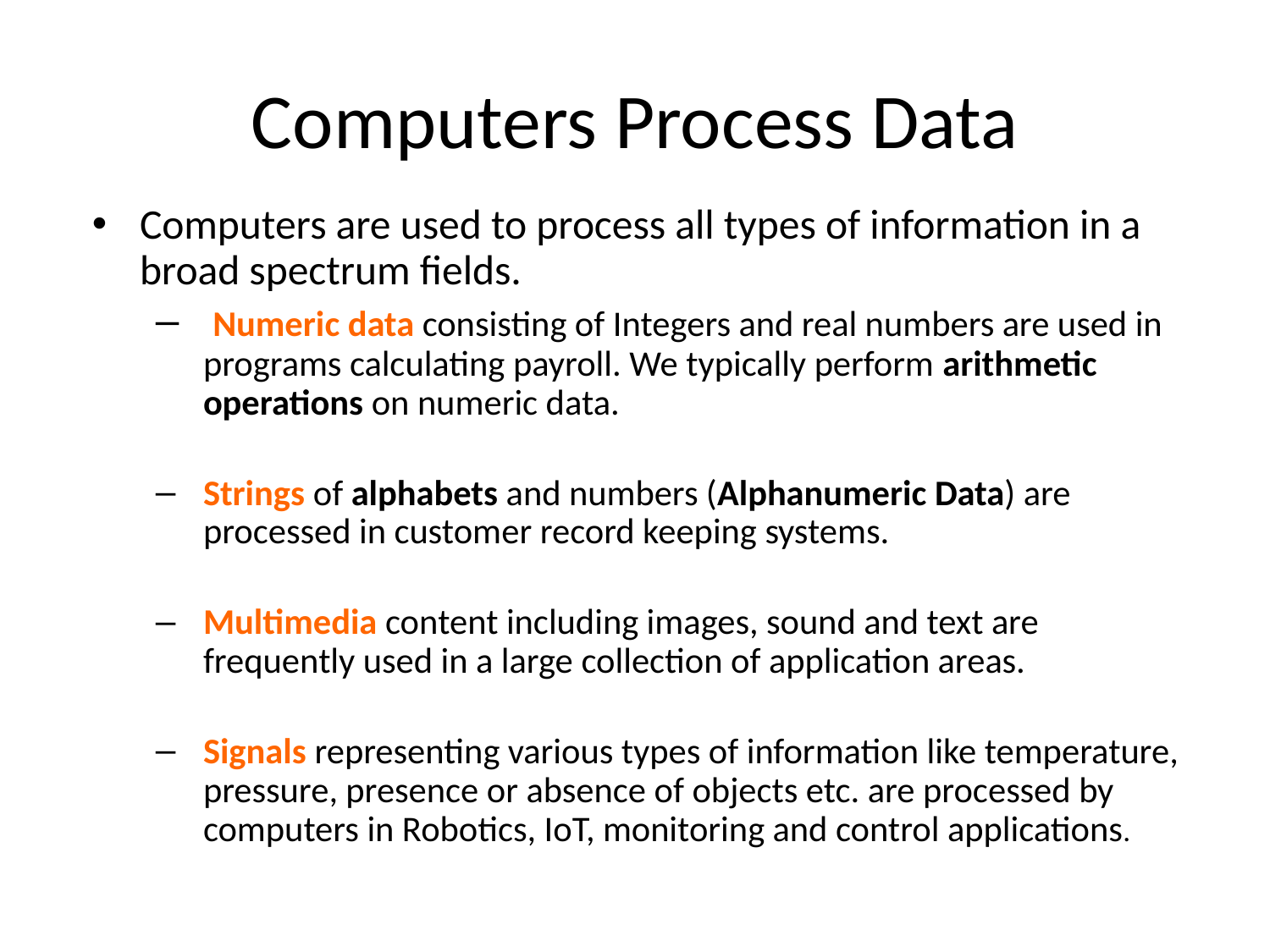

# Computers Process Data
Computers are used to process all types of information in a broad spectrum fields.
 Numeric data consisting of Integers and real numbers are used in programs calculating payroll. We typically perform arithmetic operations on numeric data.

Strings of alphabets and numbers (Alphanumeric Data) are processed in customer record keeping systems.

Multimedia content including images, sound and text are frequently used in a large collection of application areas.

Signals representing various types of information like temperature, pressure, presence or absence of objects etc. are processed by computers in Robotics, IoT, monitoring and control applications.